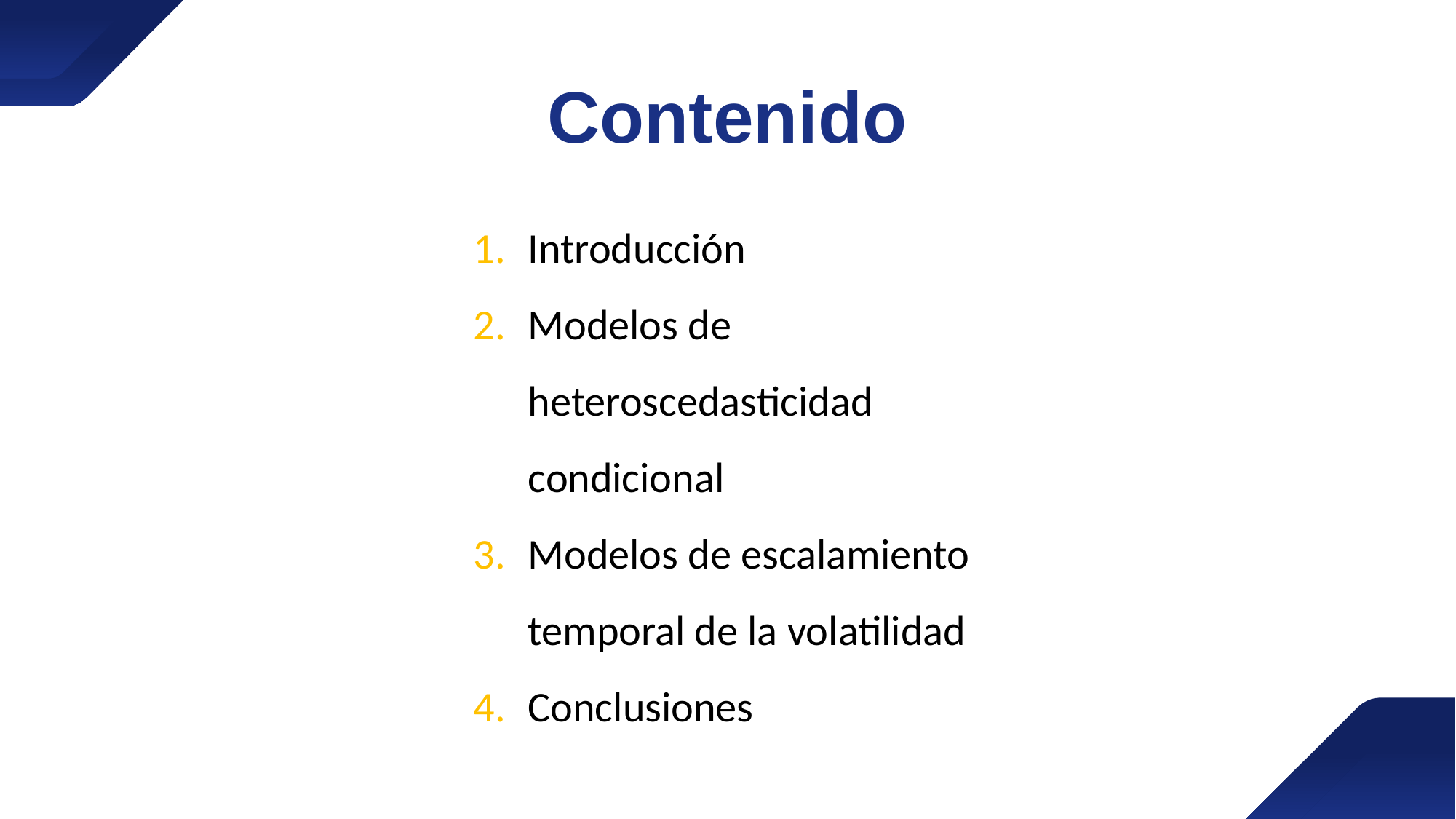

Contenido
Introducción
Modelos de heteroscedasticidad condicional
Modelos de escalamiento temporal de la volatilidad
Conclusiones